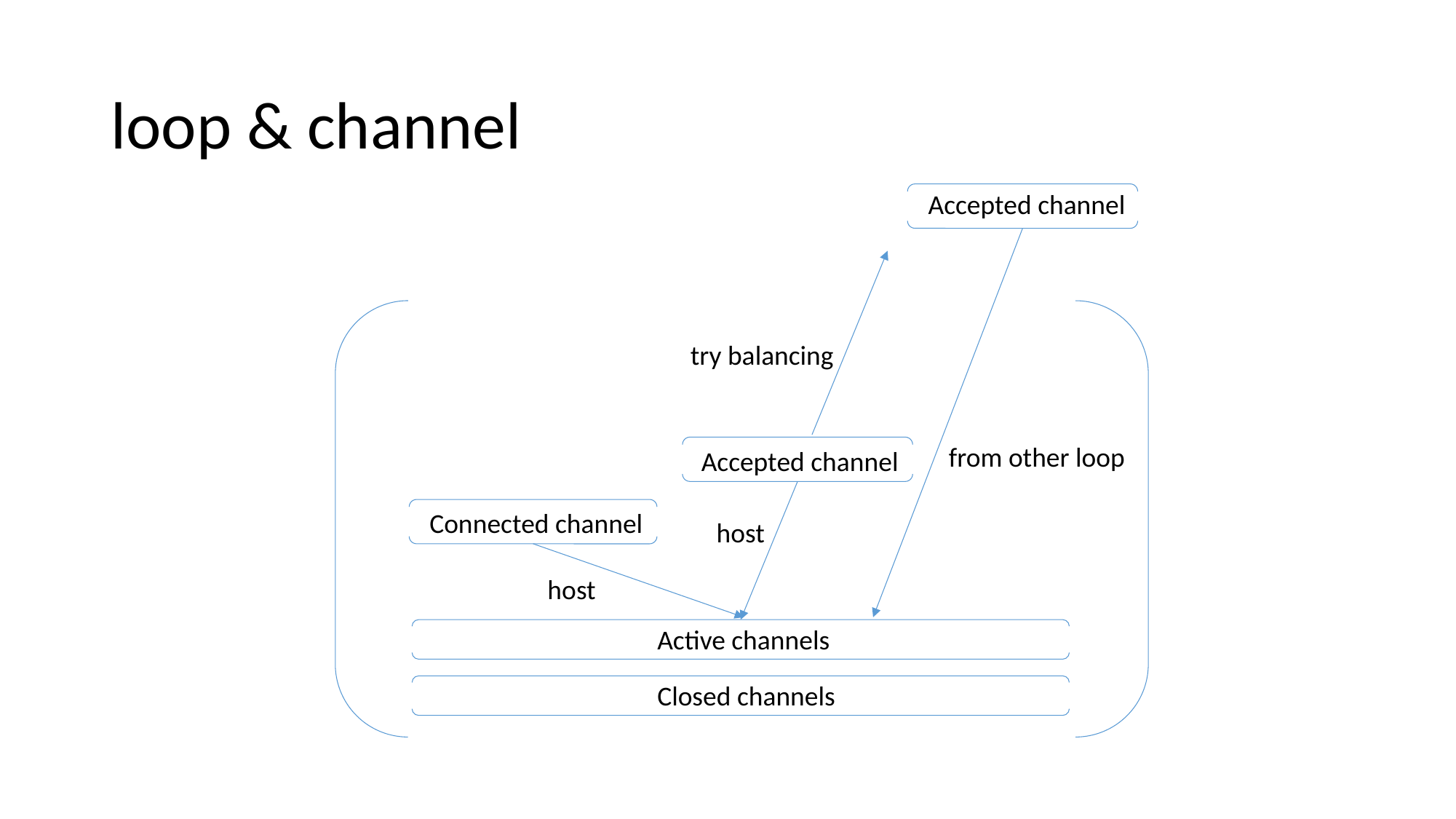

# loop & channel

Accepted channel

try balancing

from other loop
Accepted channel
Connected channel
host
host
Active channels
Closed channels